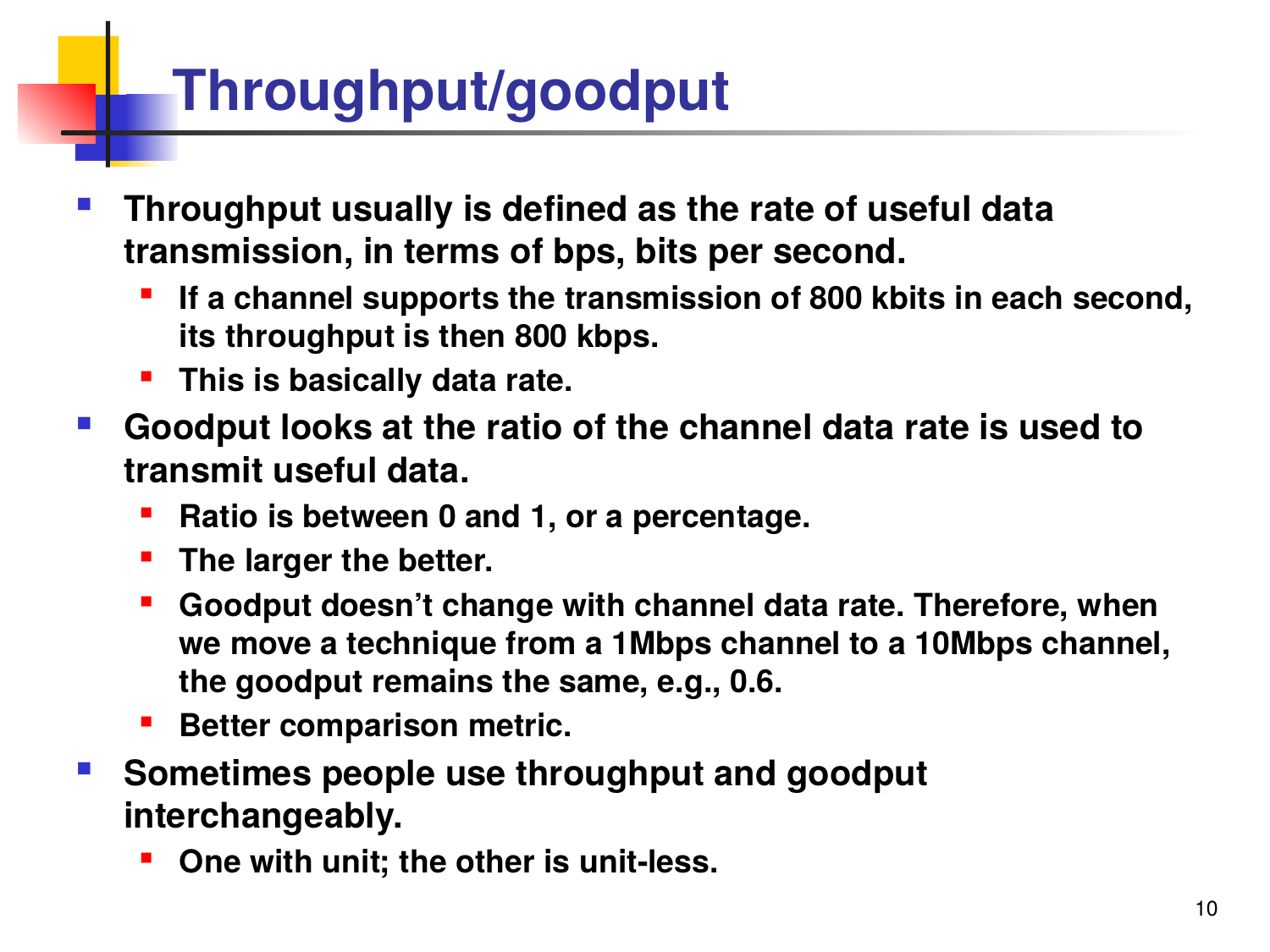

# Throughput/goodput
Throughput usually is defined as the rate of useful data transmission, in terms of bps, bits per second.
If a channel supports the transmission of 800 kbits in each second, its throughput is then 800 kbps.
This is basically data rate.
Goodput looks at the ratio of the channel data rate is used to transmit useful data.
Ratio is between 0 and 1, or a percentage.
The larger the better.
Goodput doesn’t change with channel data rate. Therefore, when we move a technique from a 1Mbps channel to a 10Mbps channel, the goodput remains the same, e.g., 0.6.
Better comparison metric.
Sometimes people use throughput and goodput interchangeably.
One with unit; the other is unit-less.
10